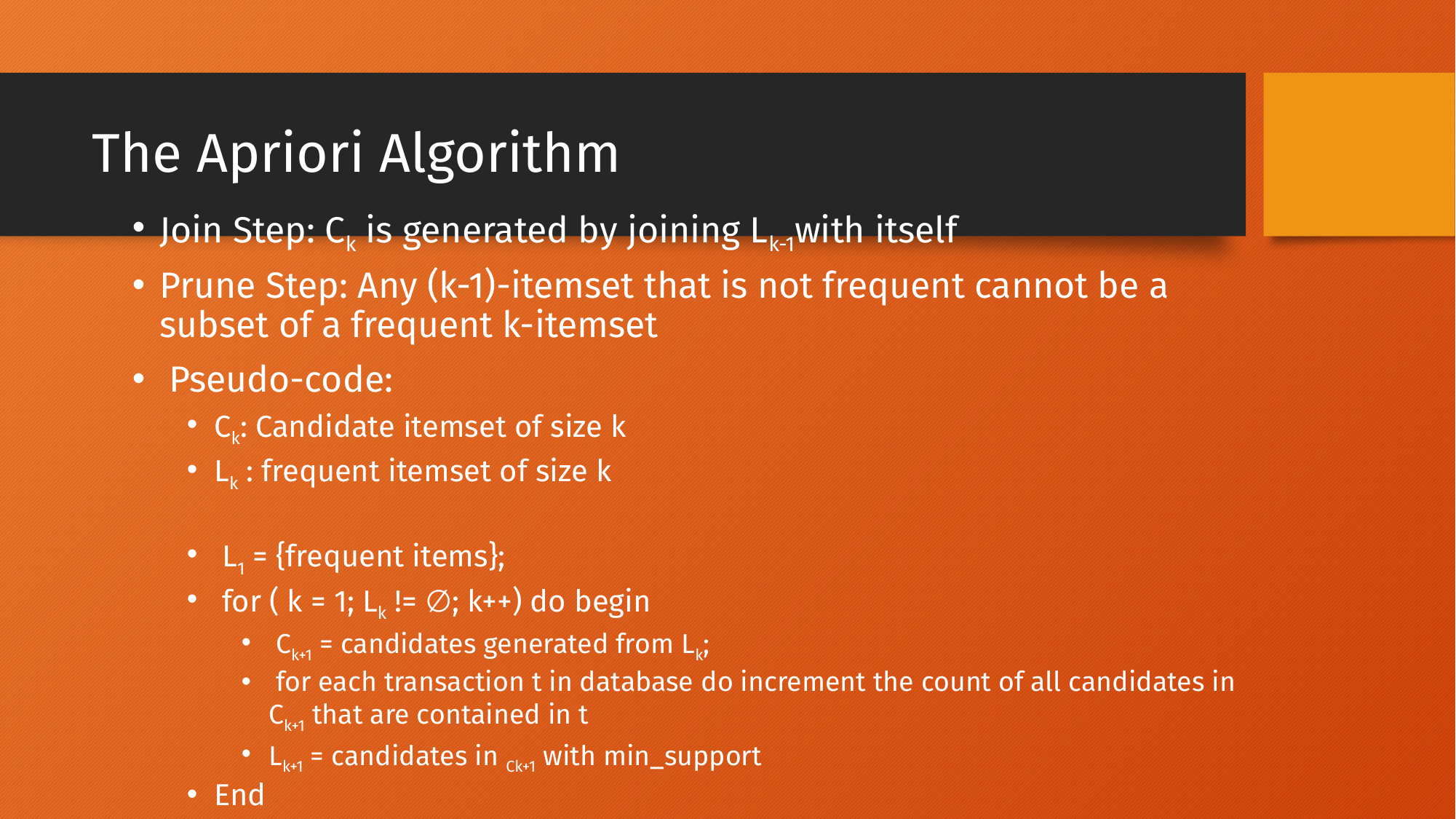

# The Apriori Algorithm
Join Step: Ck is generated by joining Lk-1with itself
Prune Step: Any (k-1)-itemset that is not frequent cannot be a subset of a frequent k-itemset
 Pseudo-code:
Ck: Candidate itemset of size k
Lk : frequent itemset of size k

 L1 = {frequent items};
 for ( k = 1; Lk != ∅; k++) do begin
 Ck+1 = candidates generated from Lk;
 for each transaction t in database do increment the count of all candidates in Ck+1 that are contained in t
Lk+1 = candidates in Ck+1 with min_support
End
 return ∪k Lk;